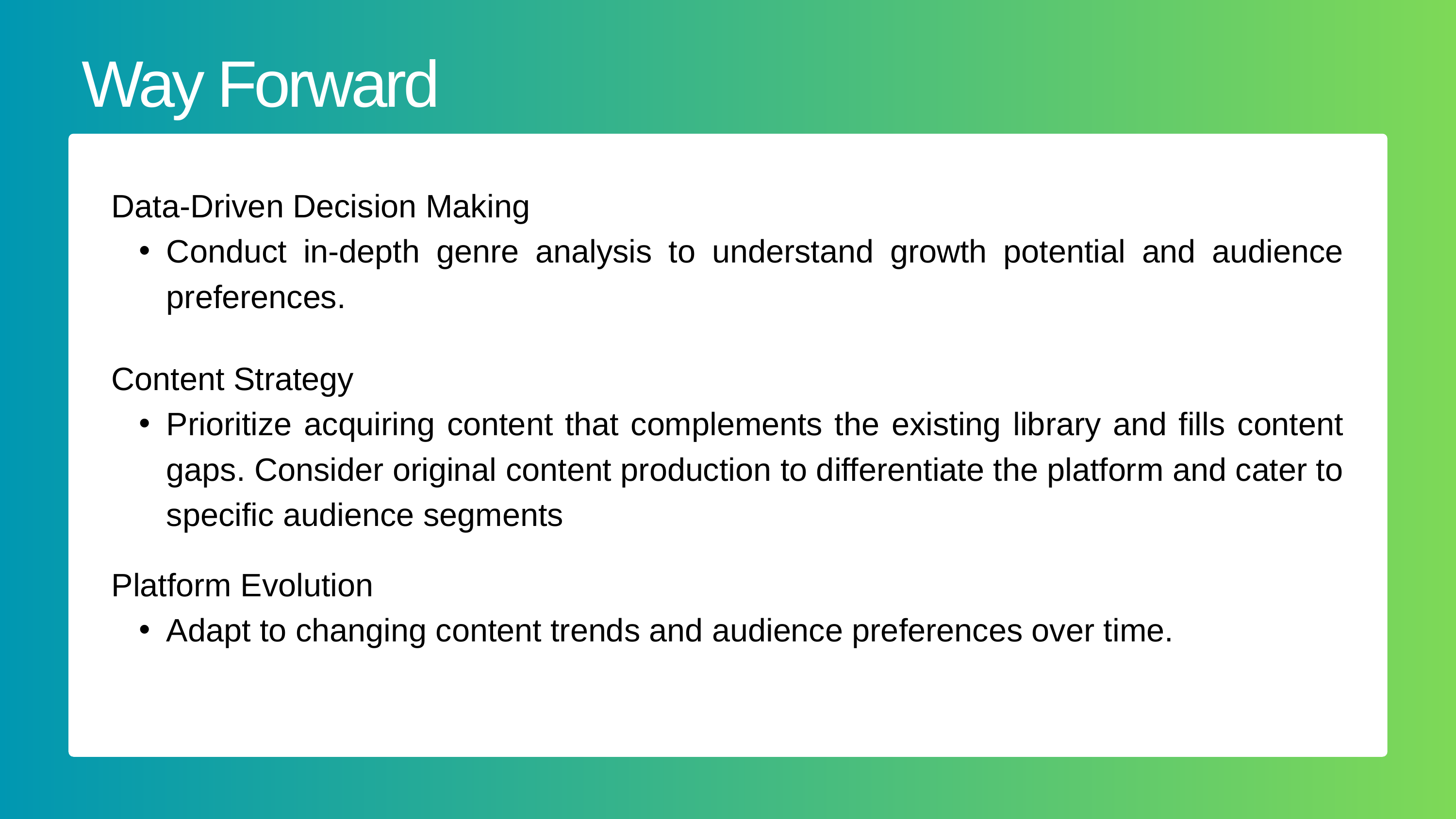

Way Forward

Data-Driven Decision Making
Conduct in-depth genre analysis to understand growth potential and audience preferences.

Content Strategy
Prioritize acquiring content that complements the existing library and fills content gaps. Consider original content production to differentiate the platform and cater to specific audience segments

Software
Platform Evolution
Adapt to changing content trends and audience preferences over time.